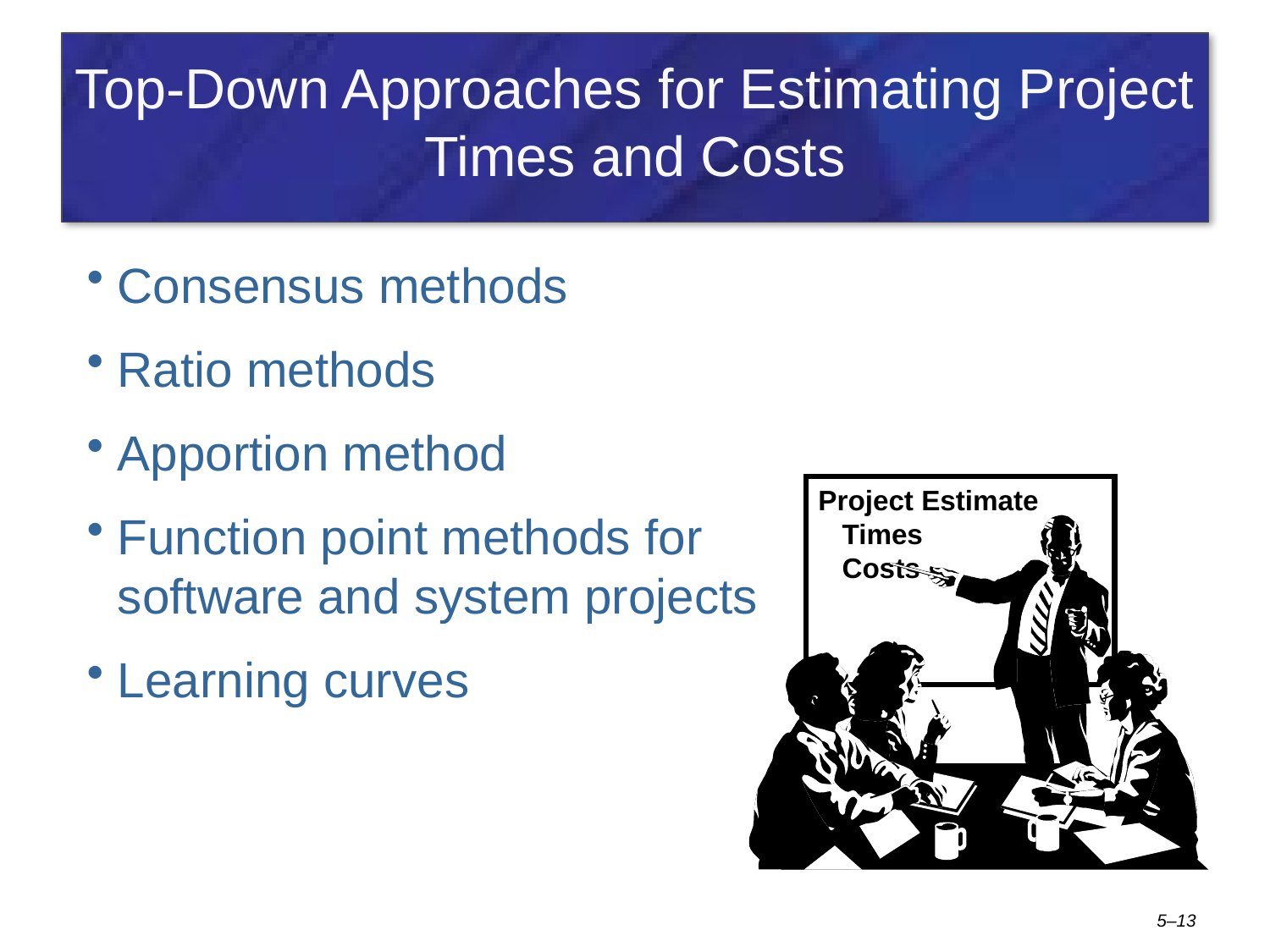

# Top-Down Approaches for Estimating Project Times and Costs
Consensus methods
Ratio methods
Apportion method
Function point methods for software and system projects
Learning curves
Project Estimate
	Times
	Costs

5–13